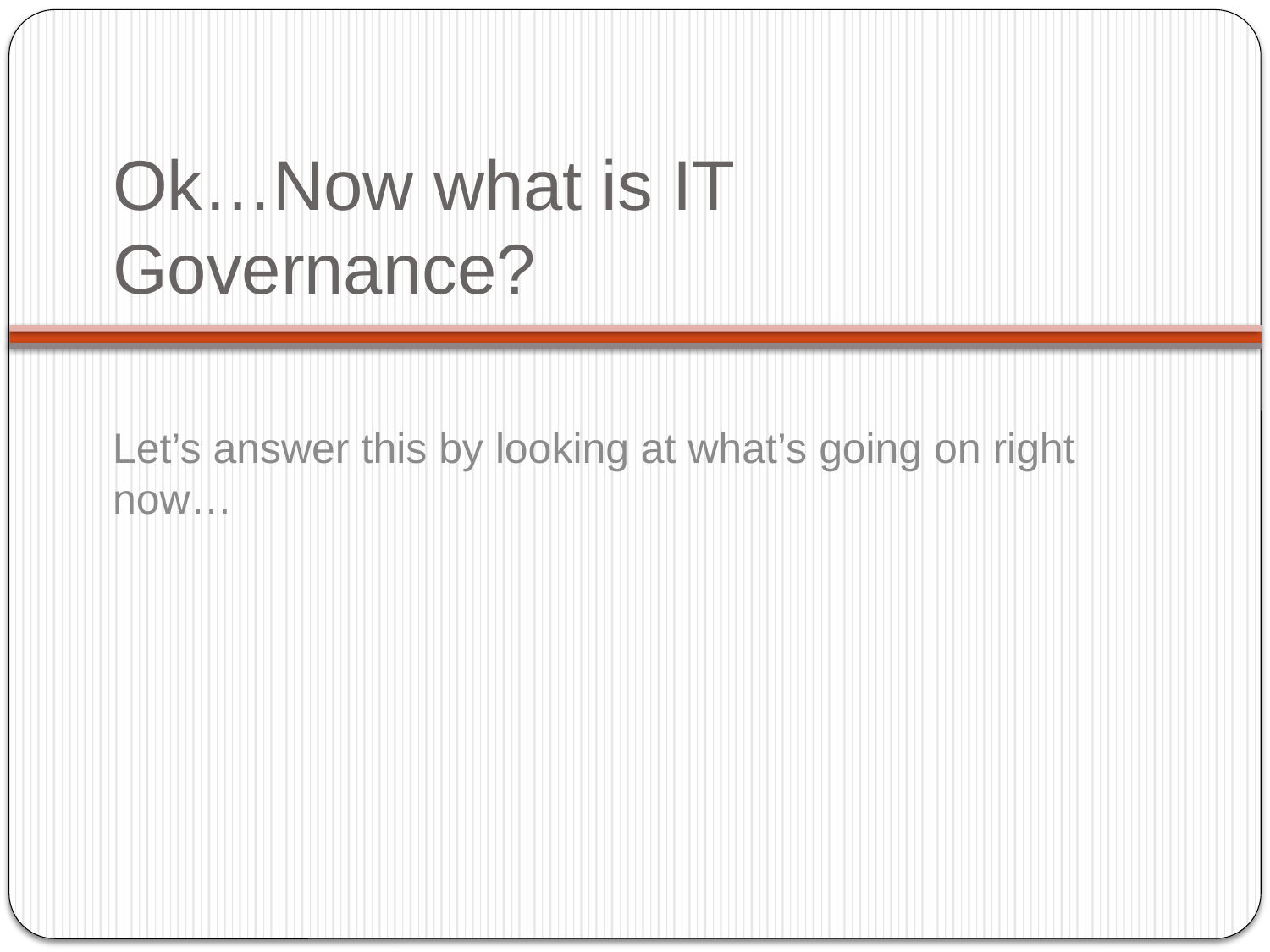

# Ok…Now what is IT Governance?

Let’s answer this by looking at what’s going on right now…